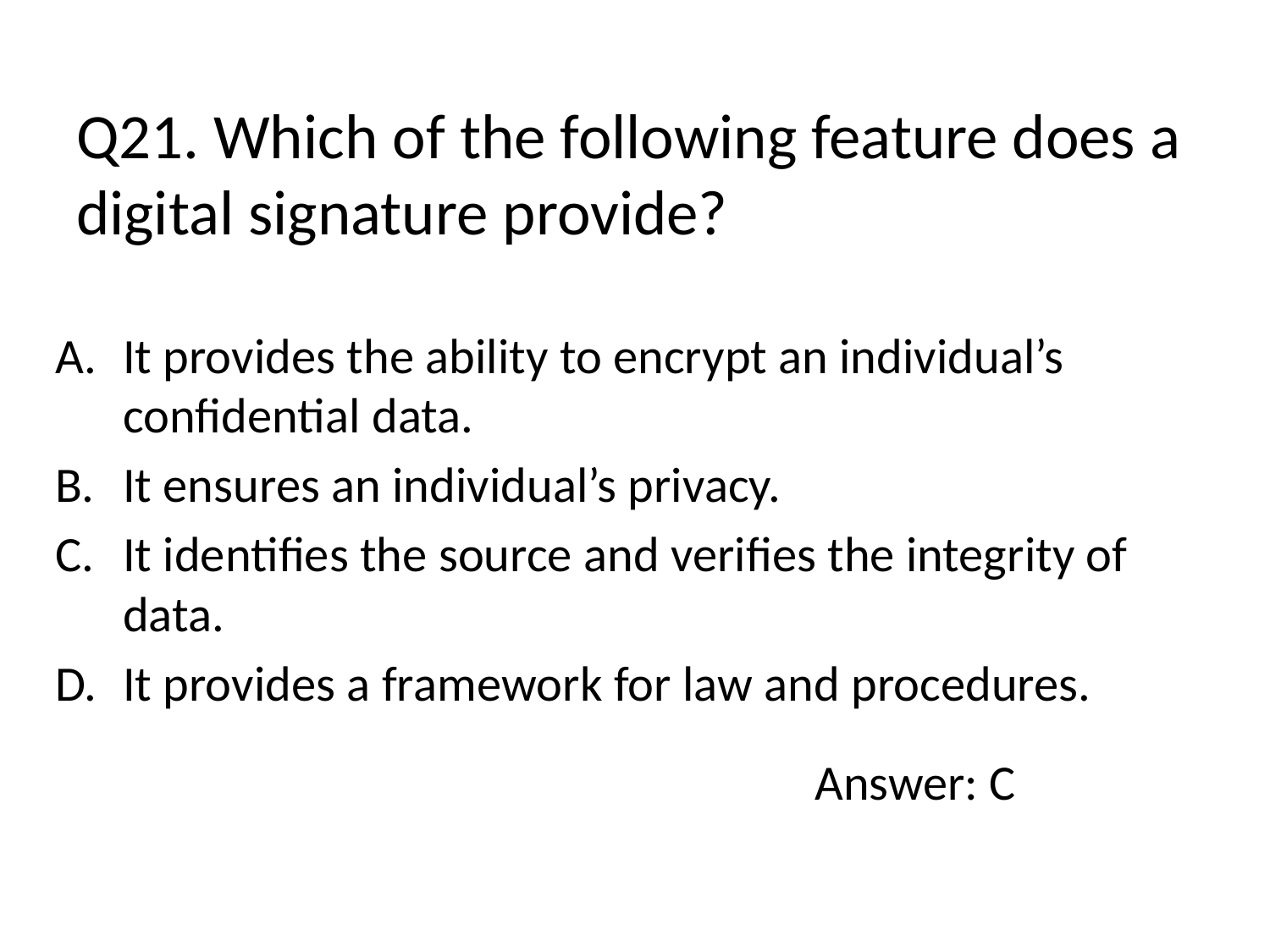

# Q21. Which of the following feature does a digital signature provide?
It provides the ability to encrypt an individual’s confidential data.
It ensures an individual’s privacy.
It identifies the source and verifies the integrity of data.
It provides a framework for law and procedures.

Answer: C